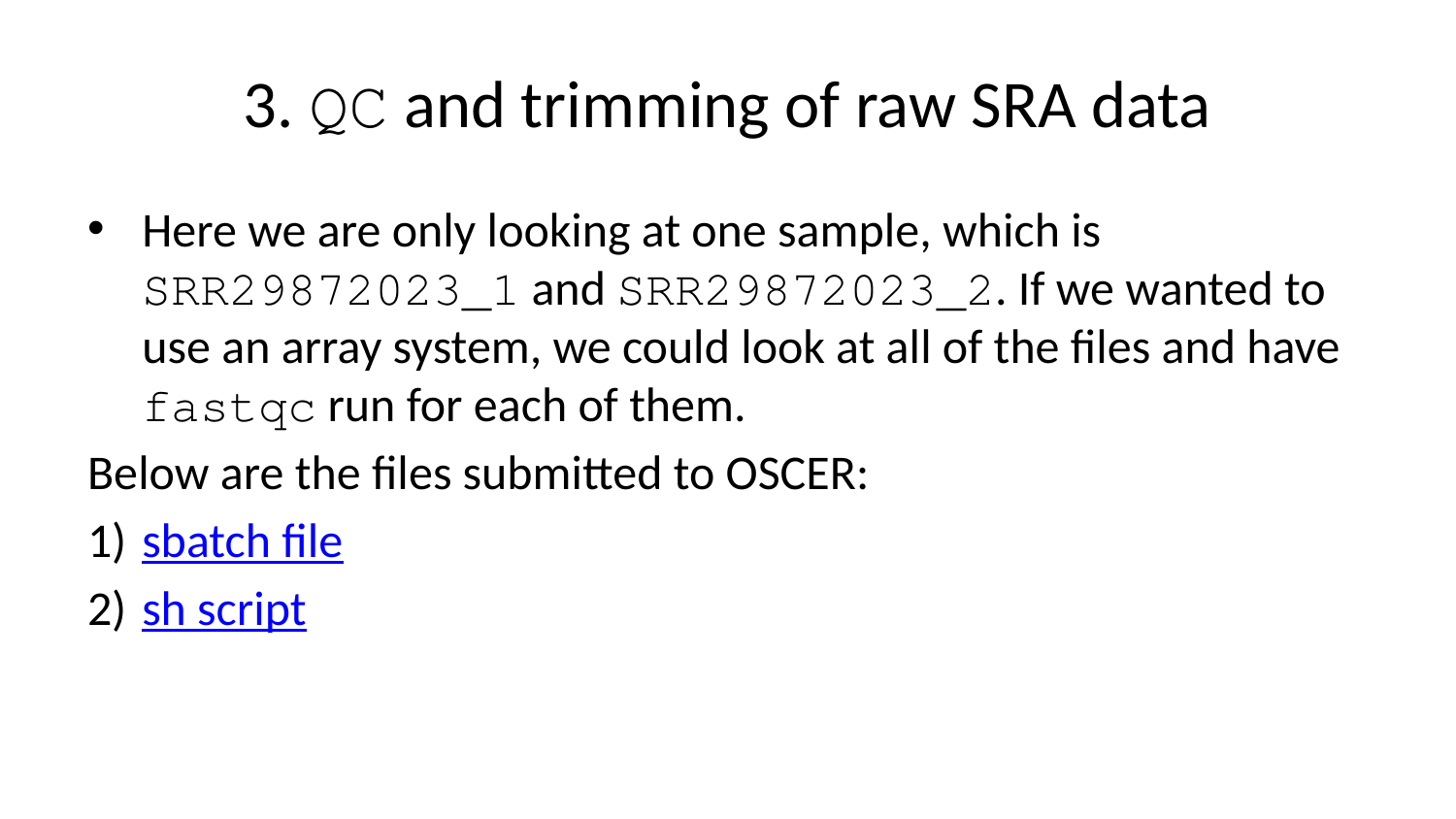

# 3. QC and trimming of raw SRA data
Here we are only looking at one sample, which is SRR29872023_1 and SRR29872023_2. If we wanted to use an array system, we could look at all of the files and have fastqc run for each of them.
Below are the files submitted to OSCER:
sbatch file
sh script